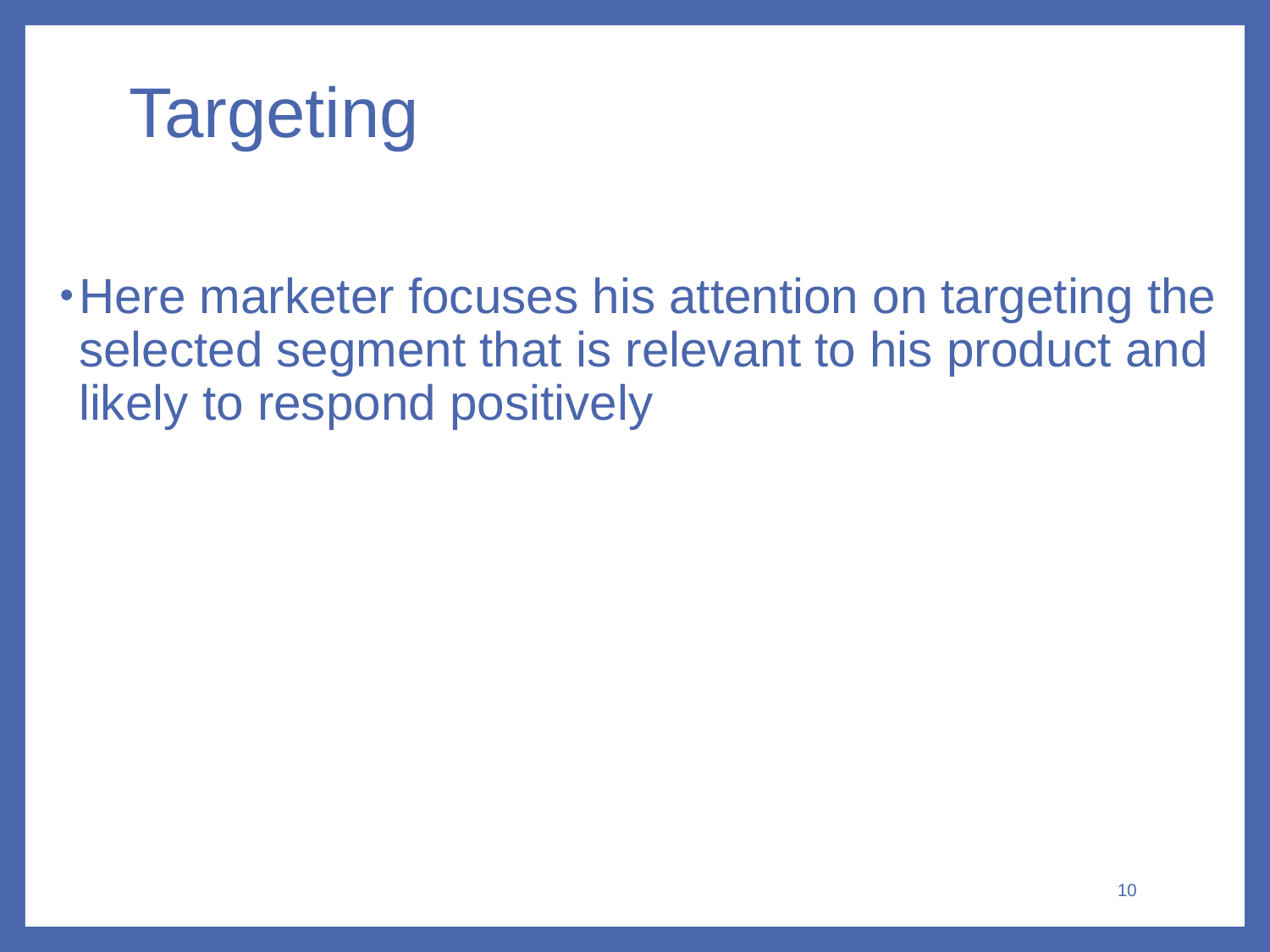

# Targeting
Here marketer focuses his attention on targeting the selected segment that is relevant to his product and likely to respond positively

10